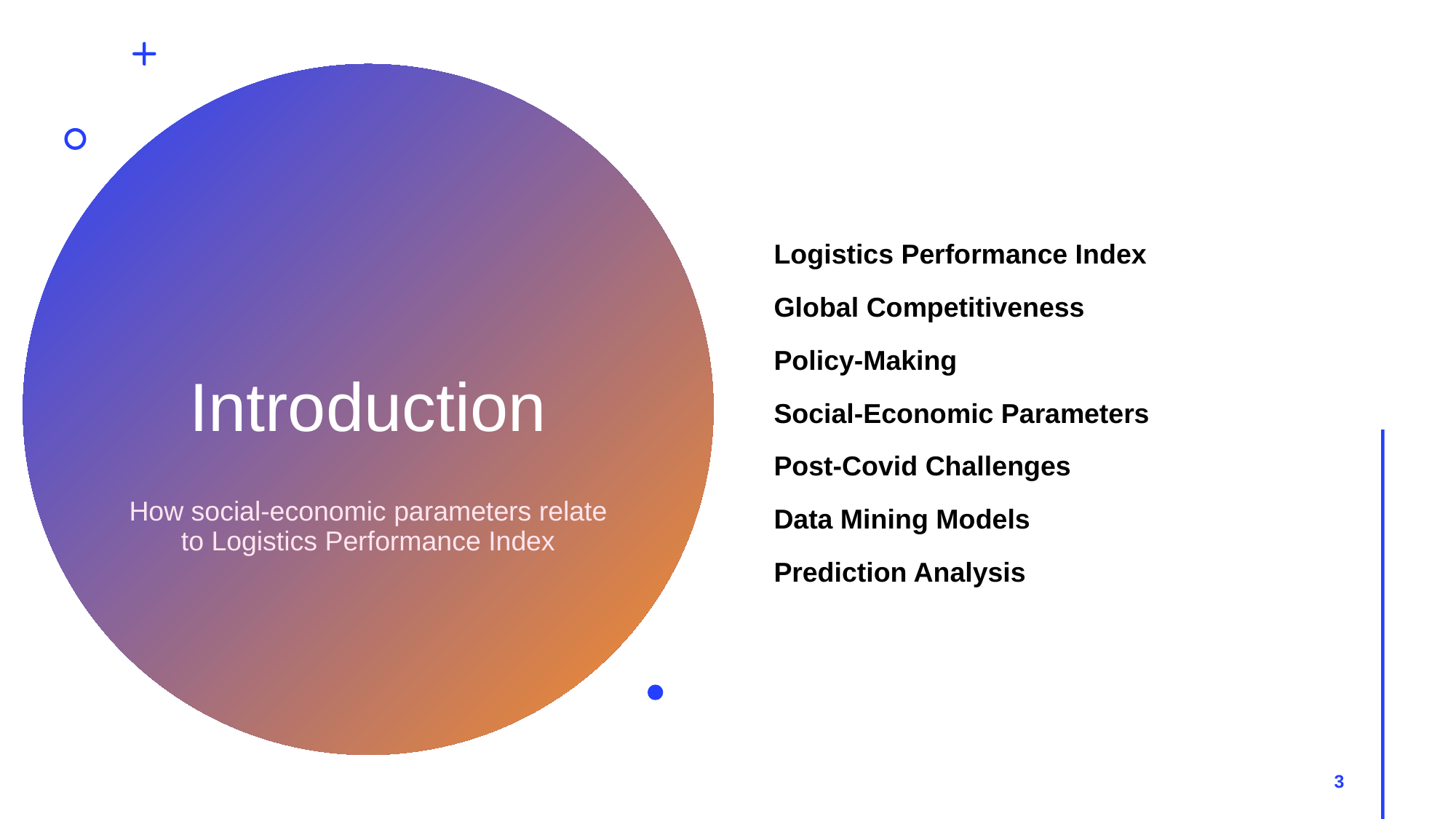

Logistics Performance Index
Global Competitiveness
Policy-Making
Social-Economic Parameters
Post-Covid Challenges
Data Mining Models
Prediction Analysis
# Introduction
How social-economic parameters relate to Logistics Performance Index
3